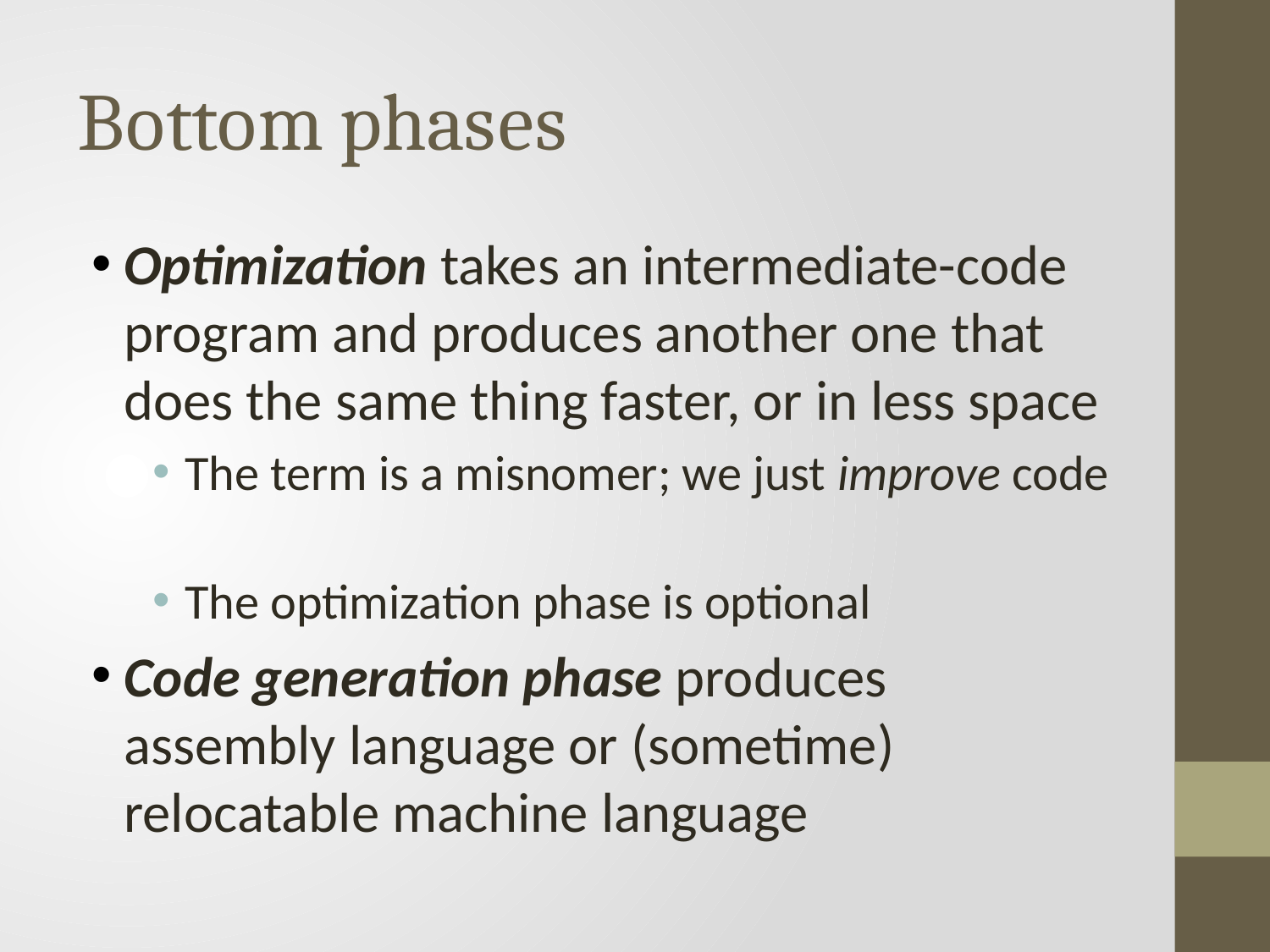

# Bottom phases
Optimization takes an intermediate-code program and produces another one that does the same thing faster, or in less space
The term is a misnomer; we just improve code
The optimization phase is optional
Code generation phase produces assembly language or (sometime) relocatable machine language